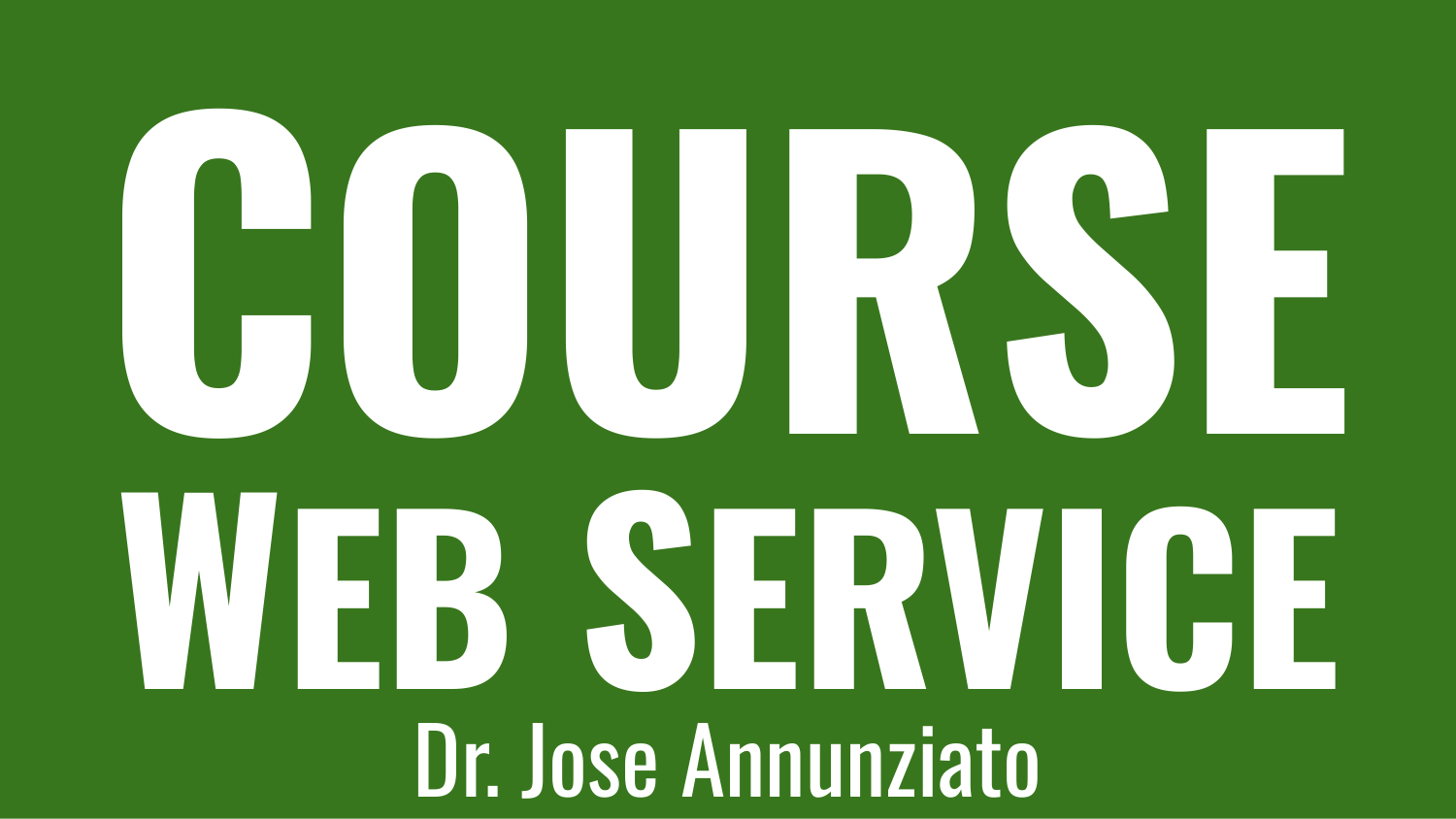

# COURSE

WEB SERVICE
Dr. Jose Annunziato